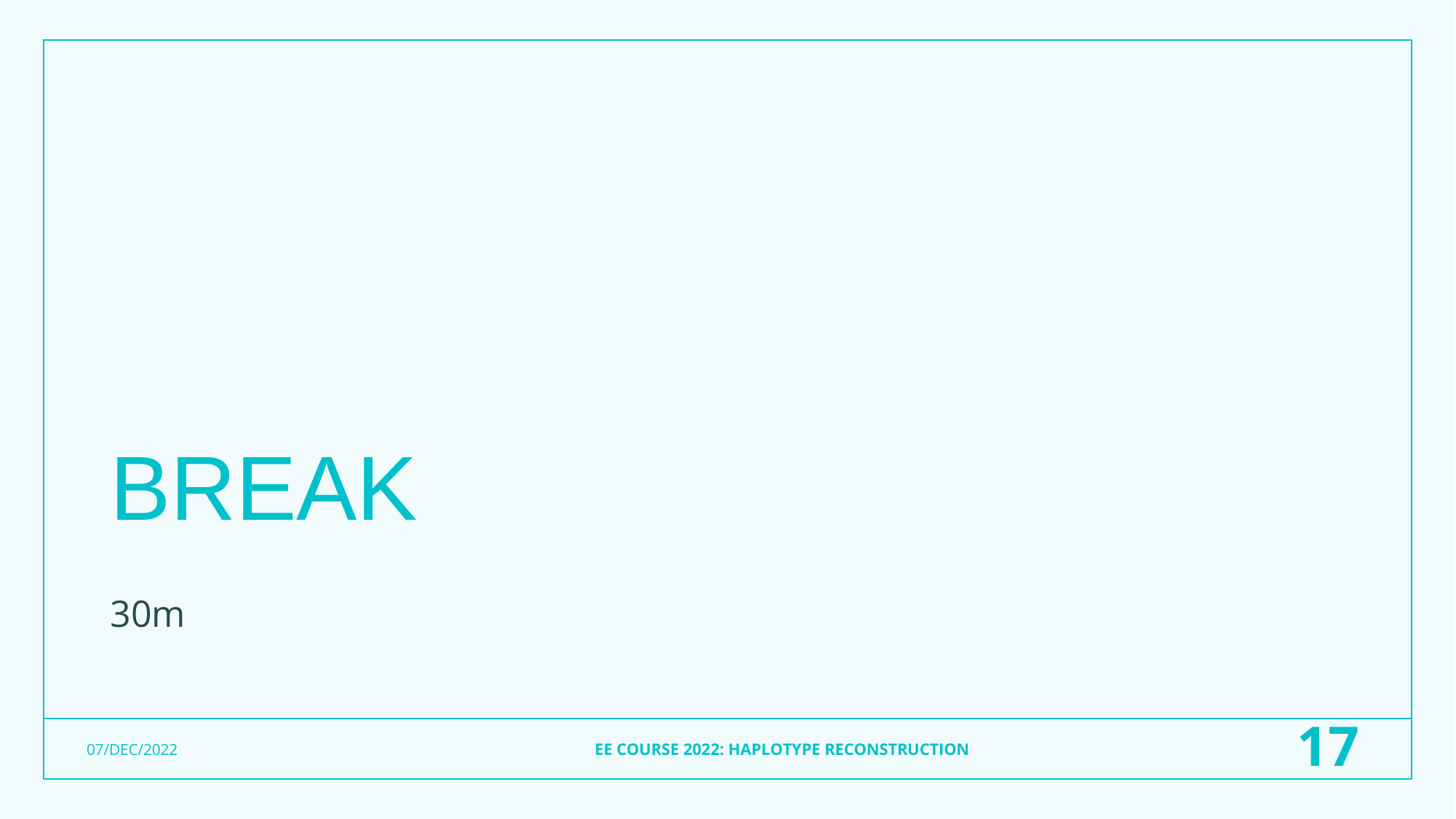

# BREAK
30m
EE COURSE 2022: HAPLOTYPE RECONSTRUCTION
17
07/DEC/2022